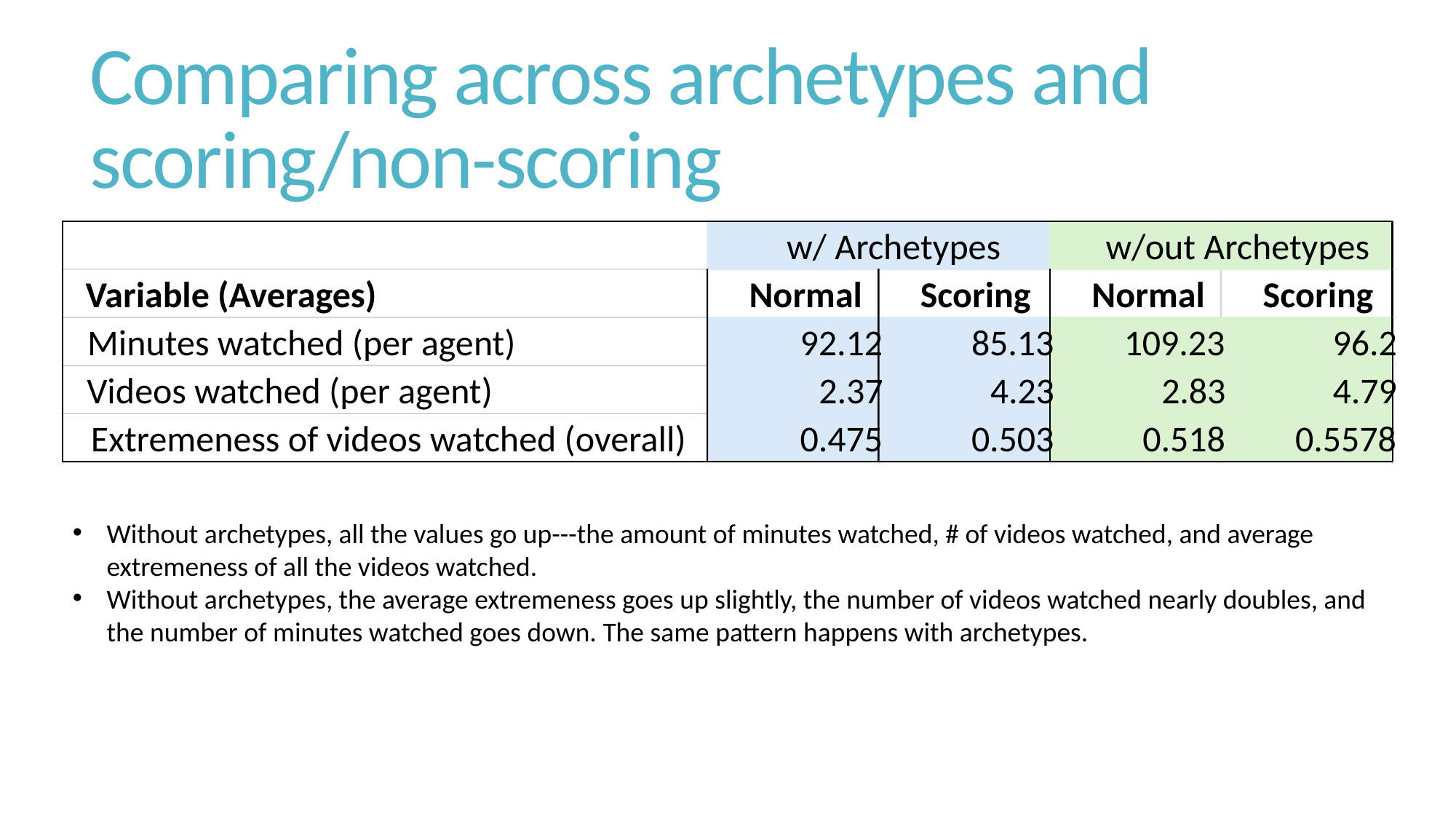

# Comparing across archetypes and scoring/non-scoring

w/ Archetypes
w/out Archetypes

Variable (Averages)
Normal
Scoring
Normal
Scoring

Minutes watched (per agent)
92.12
85.13
109.23
96.2

Videos watched (per agent)
2.37
4.23
2.83
4.79

Extremeness of videos watched (overall)
0.475
0.503
0.518
0.5578

Without archetypes, all the values go up---the amount of minutes watched, # of videos watched, and average extremeness of all the videos watched.
Without archetypes, the average extremeness goes up slightly, the number of videos watched nearly doubles, and the number of minutes watched goes down. The same pattern happens with archetypes.